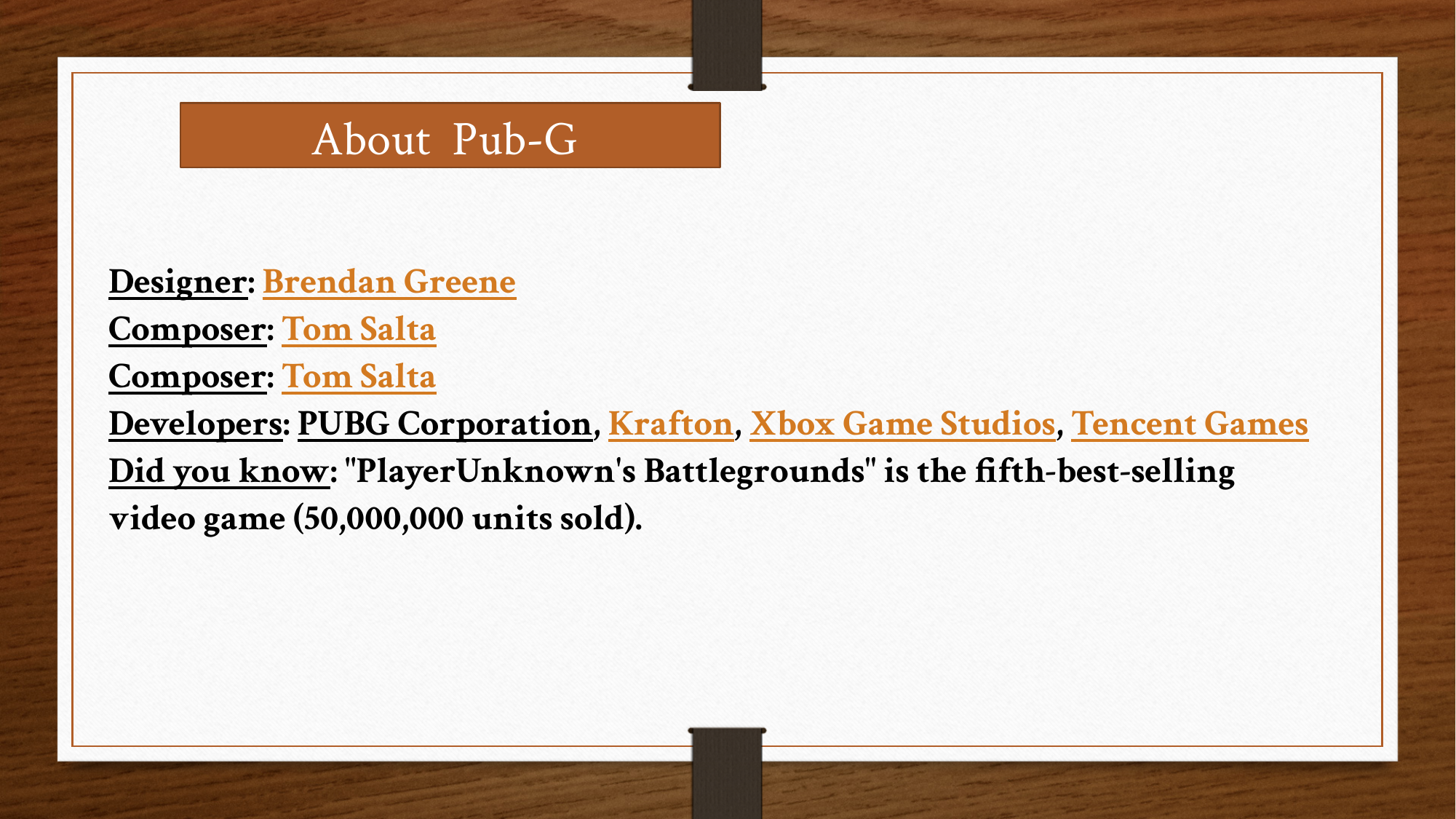

About  Pub-G
Designer: Brendan Greene
Composer: Tom Salta
Composer: Tom Salta
Developers: PUBG Corporation, Krafton, Xbox Game Studios, Tencent Games
Did you know: "PlayerUnknown's Battlegrounds" is the fifth-best-selling
video game (50,000,000 units sold).